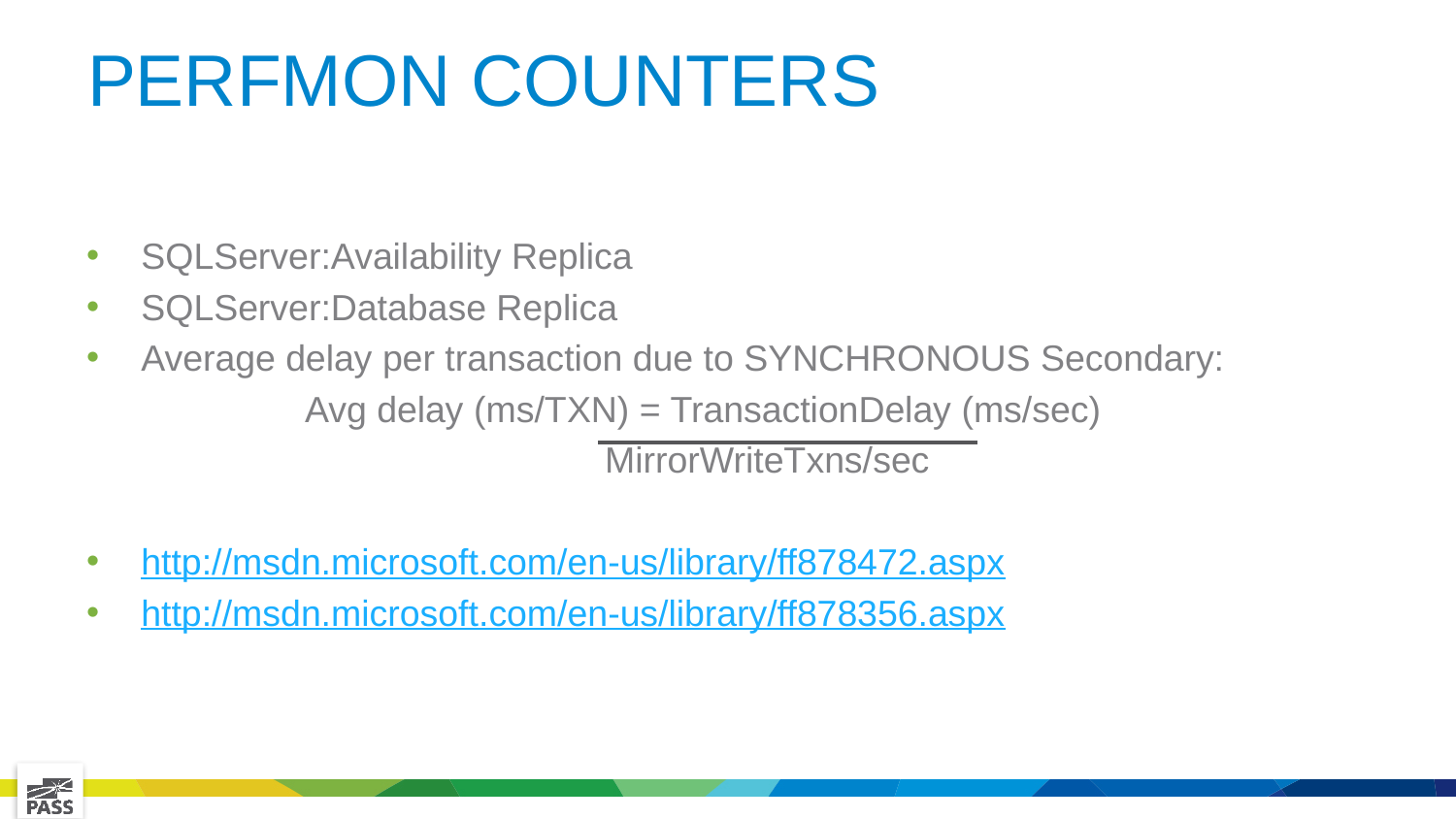

# PERFMON COUNTERS
SQLServer:Availability Replica
SQLServer:Database Replica
Average delay per transaction due to SYNCHRONOUS Secondary:
	Avg delay (ms/TXN) = TransactionDelay (ms/sec)
		        MirrorWriteTxns/sec

http://msdn.microsoft.com/en-us/library/ff878472.aspx
http://msdn.microsoft.com/en-us/library/ff878356.aspx